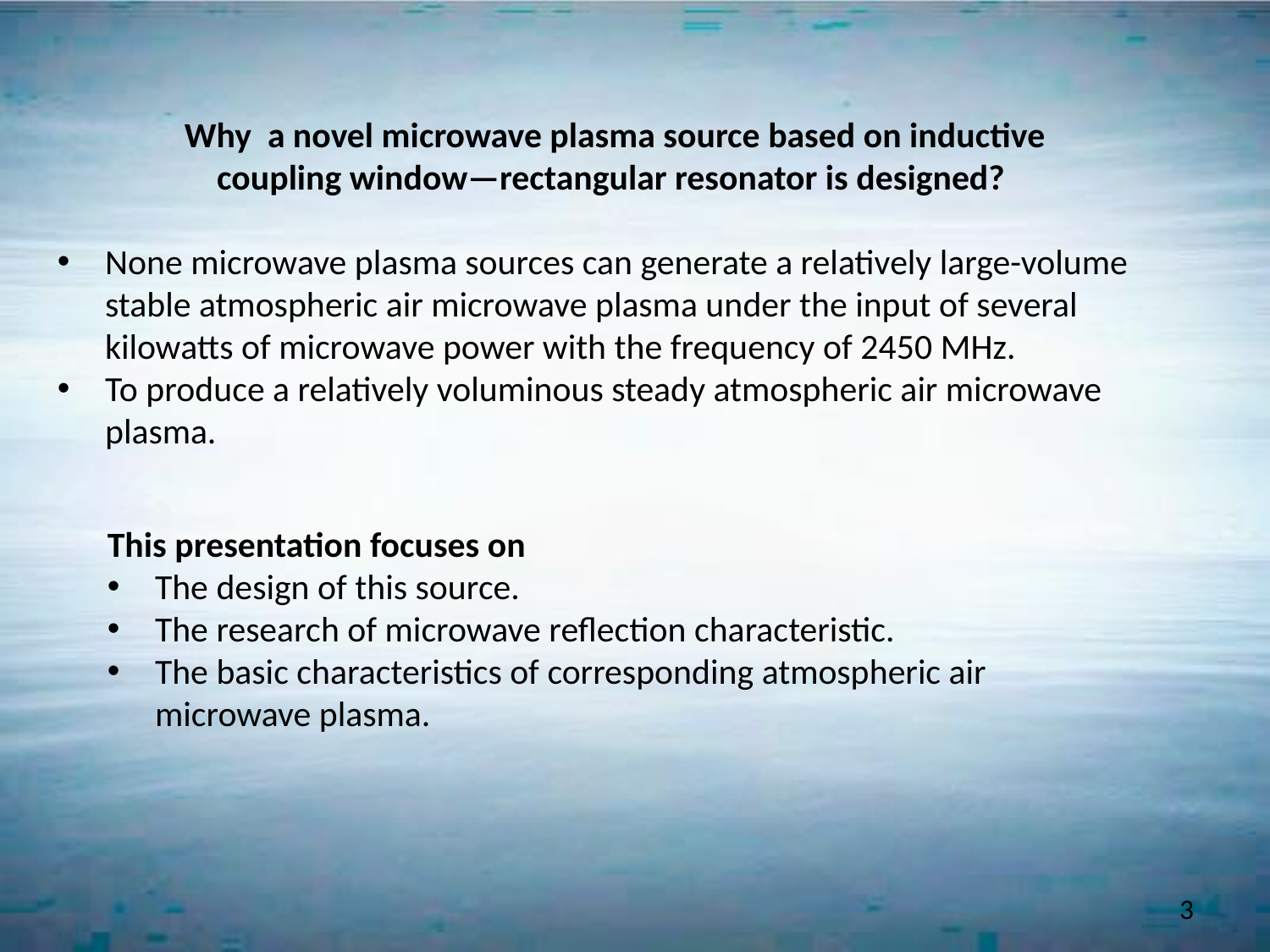

Why  a novel microwave plasma source based on inductive
coupling window—rectangular resonator is designed?

None microwave plasma sources can generate a relatively large-volume stable atmospheric air microwave plasma under the input of several kilowatts of microwave power with the frequency of 2450 MHz.
To produce a relatively voluminous steady atmospheric air microwave plasma.

This presentation focuses on
The design of this source.
The research of microwave reflection characteristic.
The basic characteristics of corresponding atmospheric air microwave plasma.
3